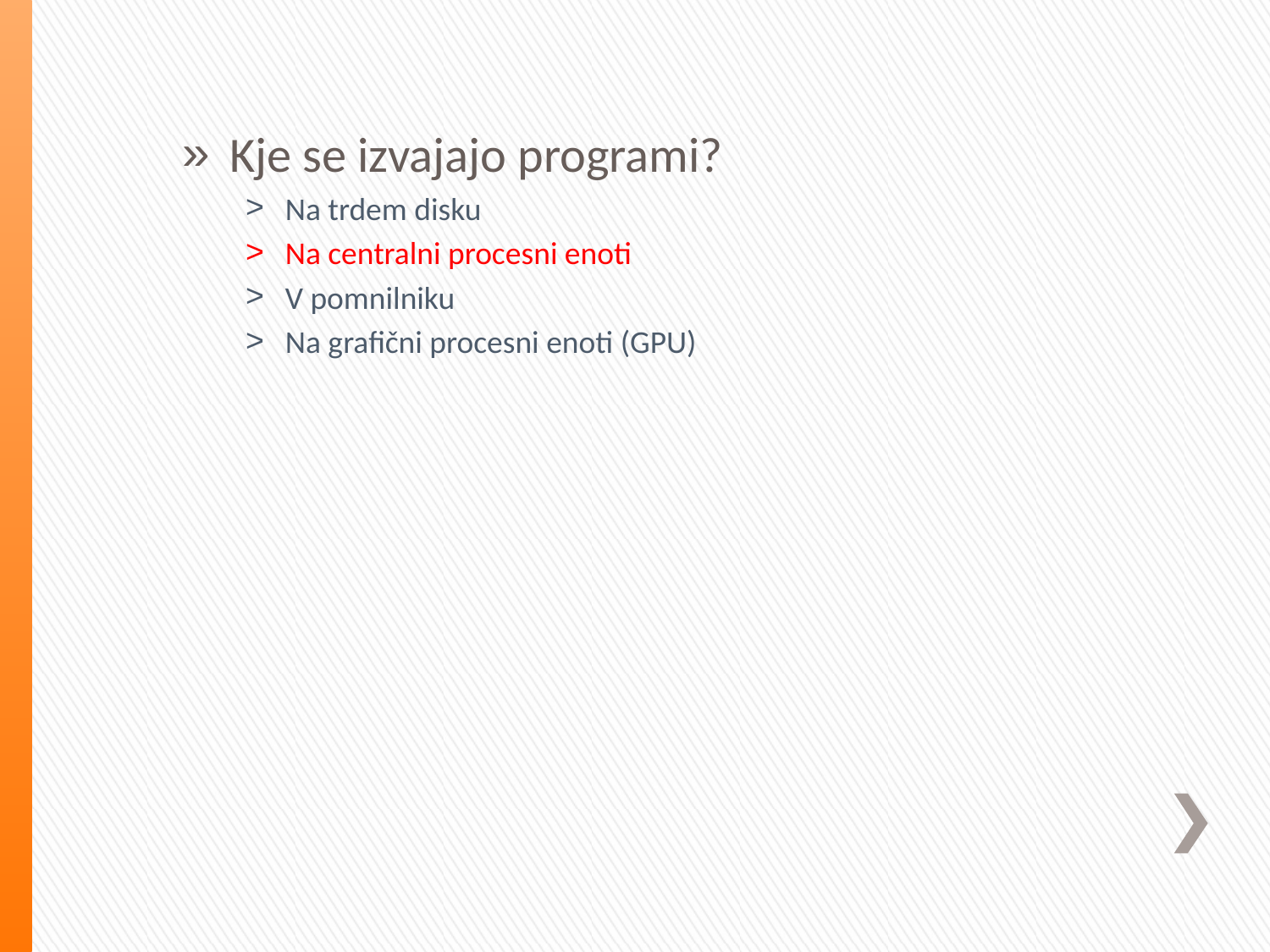

Kje se izvajajo programi?
Na trdem disku
Na centralni procesni enoti
V pomnilniku
Na grafični procesni enoti (GPU)